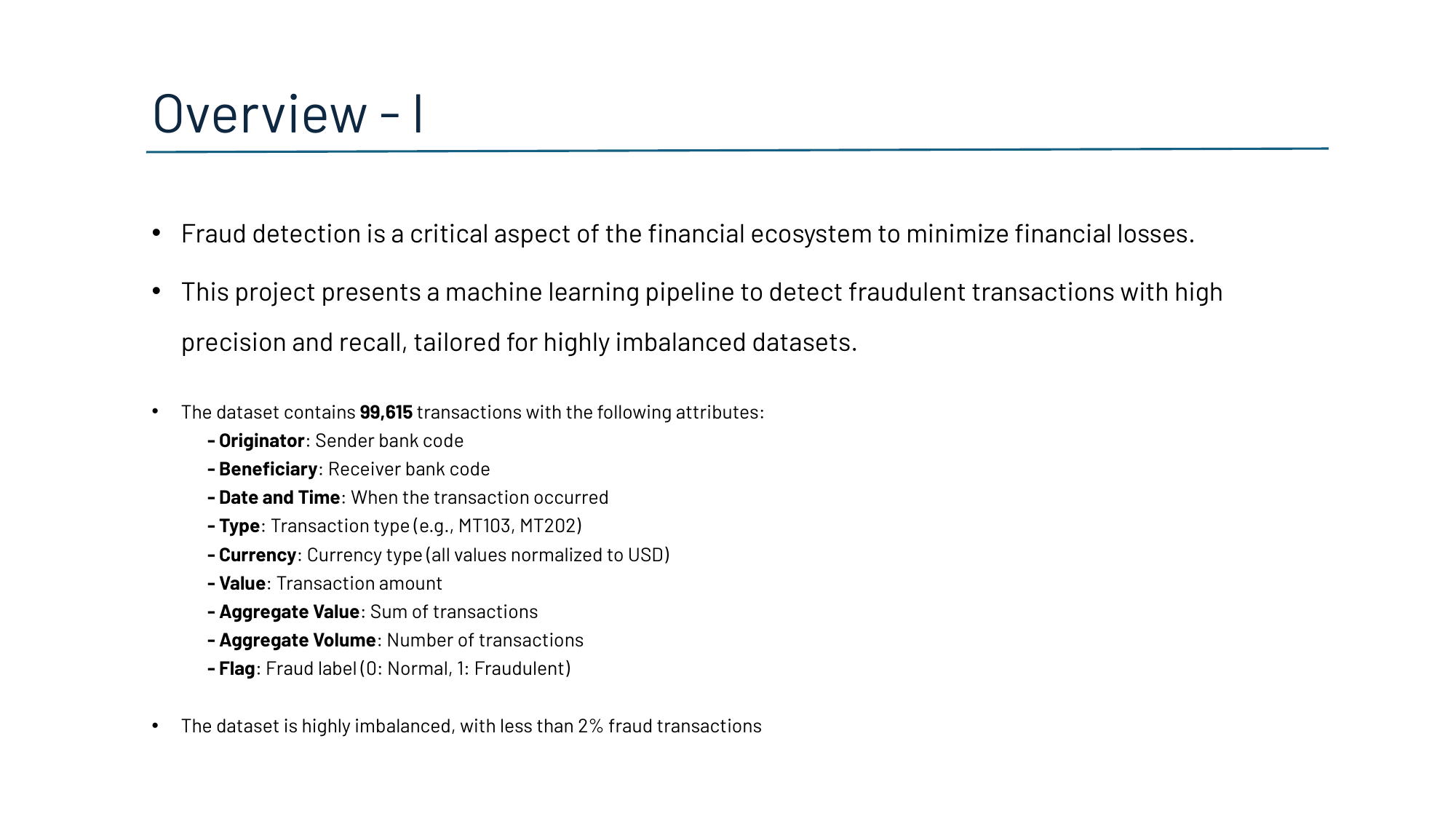

# Overview - I
Fraud detection is a critical aspect of the financial ecosystem to minimize financial losses.
This project presents a machine learning pipeline to detect fraudulent transactions with high precision and recall, tailored for highly imbalanced datasets.

The dataset contains 99,615 transactions with the following attributes:
	- Originator: Sender bank code
	- Beneficiary: Receiver bank code
	- Date and Time: When the transaction occurred
	- Type: Transaction type (e.g., MT103, MT202)
	- Currency: Currency type (all values normalized to USD)
	- Value: Transaction amount
	- Aggregate Value: Sum of transactions
	- Aggregate Volume: Number of transactions
	- Flag: Fraud label (0: Normal, 1: Fraudulent)

The dataset is highly imbalanced, with less than 2% fraud transactions